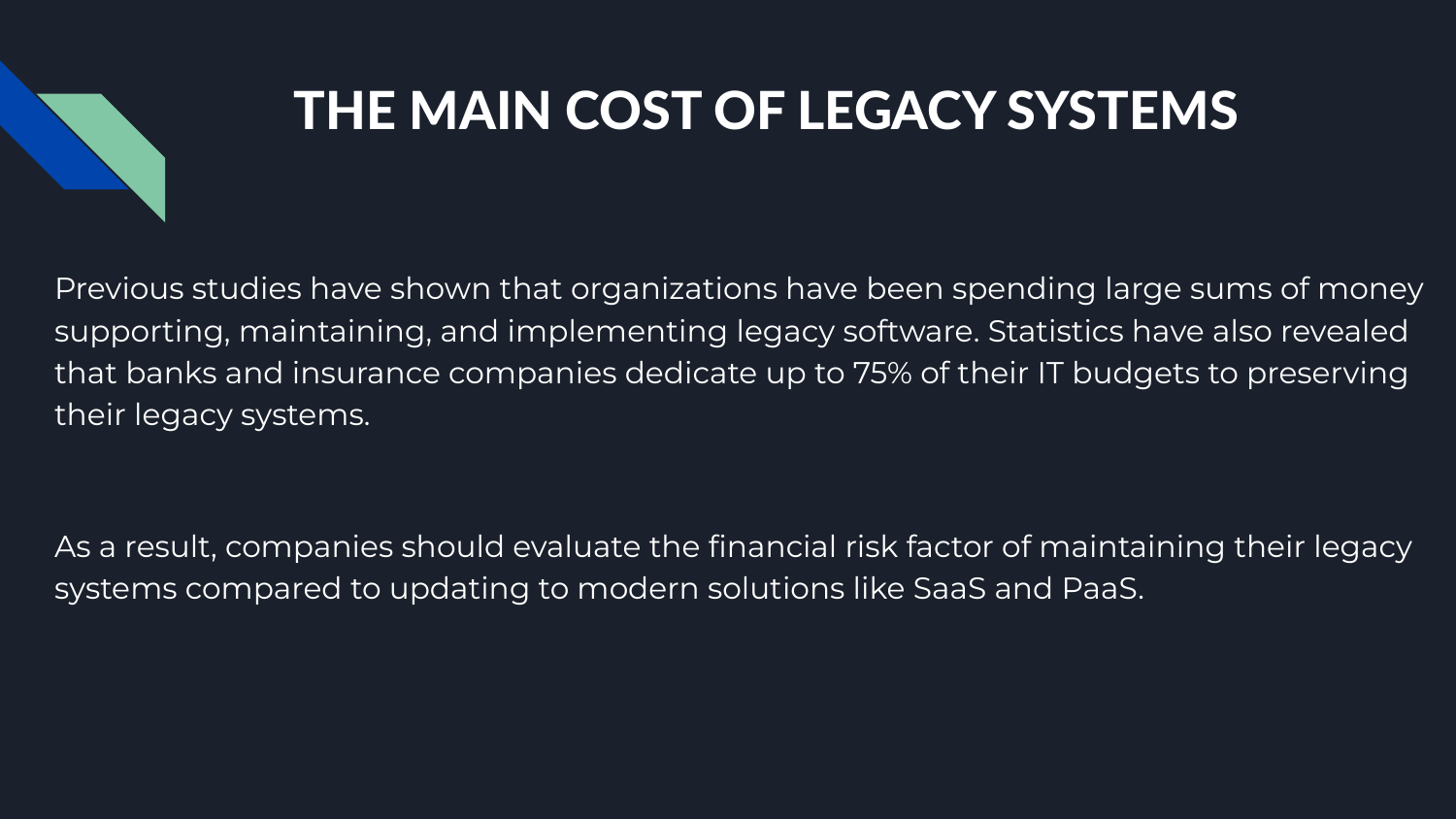

# THE MAIN COST OF LEGACY SYSTEMS
Previous studies have shown that organizations have been spending large sums of money supporting, maintaining, and implementing legacy software. Statistics have also revealed that banks and insurance companies dedicate up to 75% of their IT budgets to preserving their legacy systems.

As a result, companies should evaluate the financial risk factor of maintaining their legacy systems compared to updating to modern solutions like SaaS and PaaS.